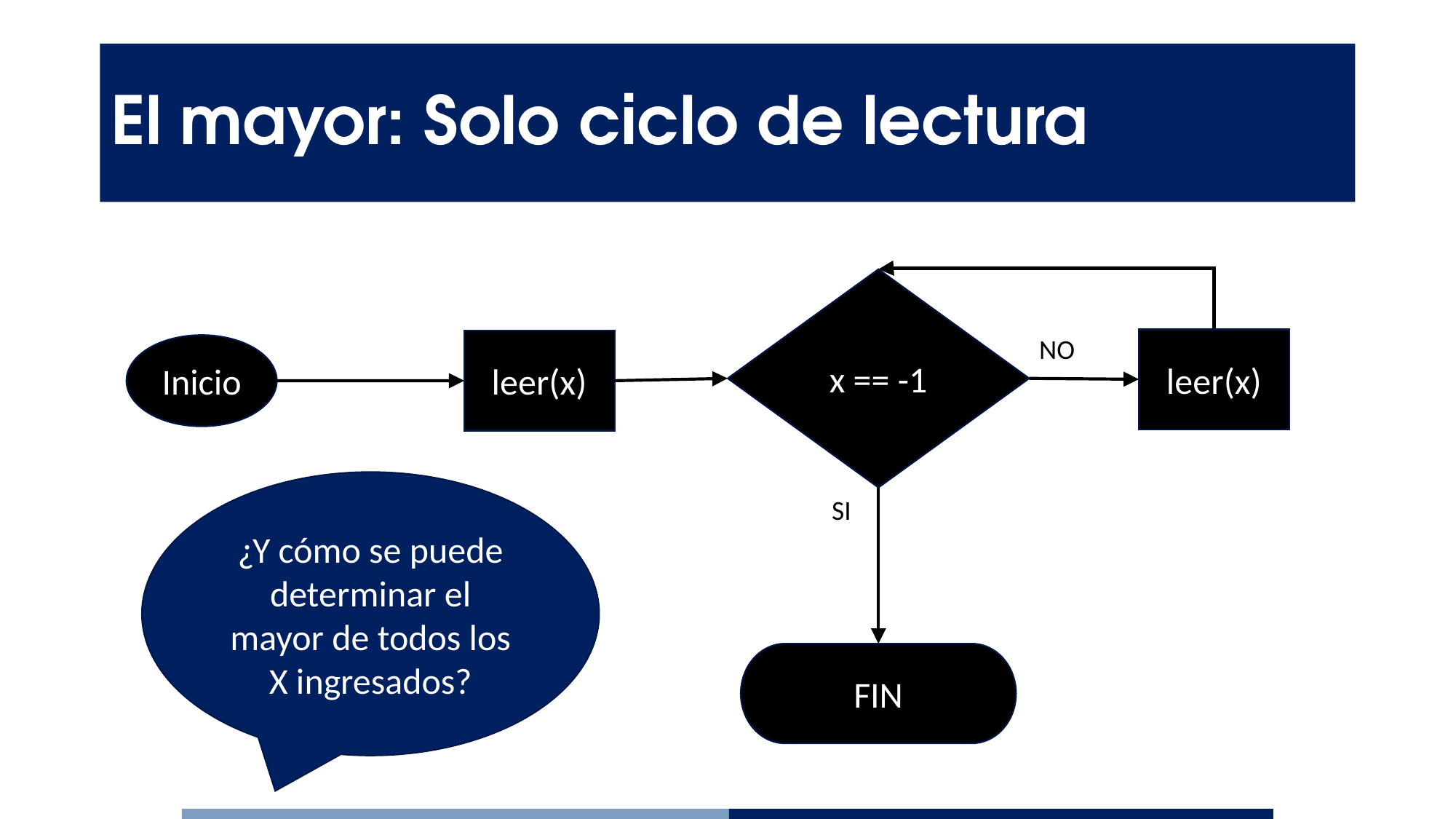

# El mayor: Solo ciclo de lectura
x == -1
NO
leer(x)
leer(x)
Inicio
¿Y cómo se puede determinar el mayor de todos los X ingresados?
SI
FIN